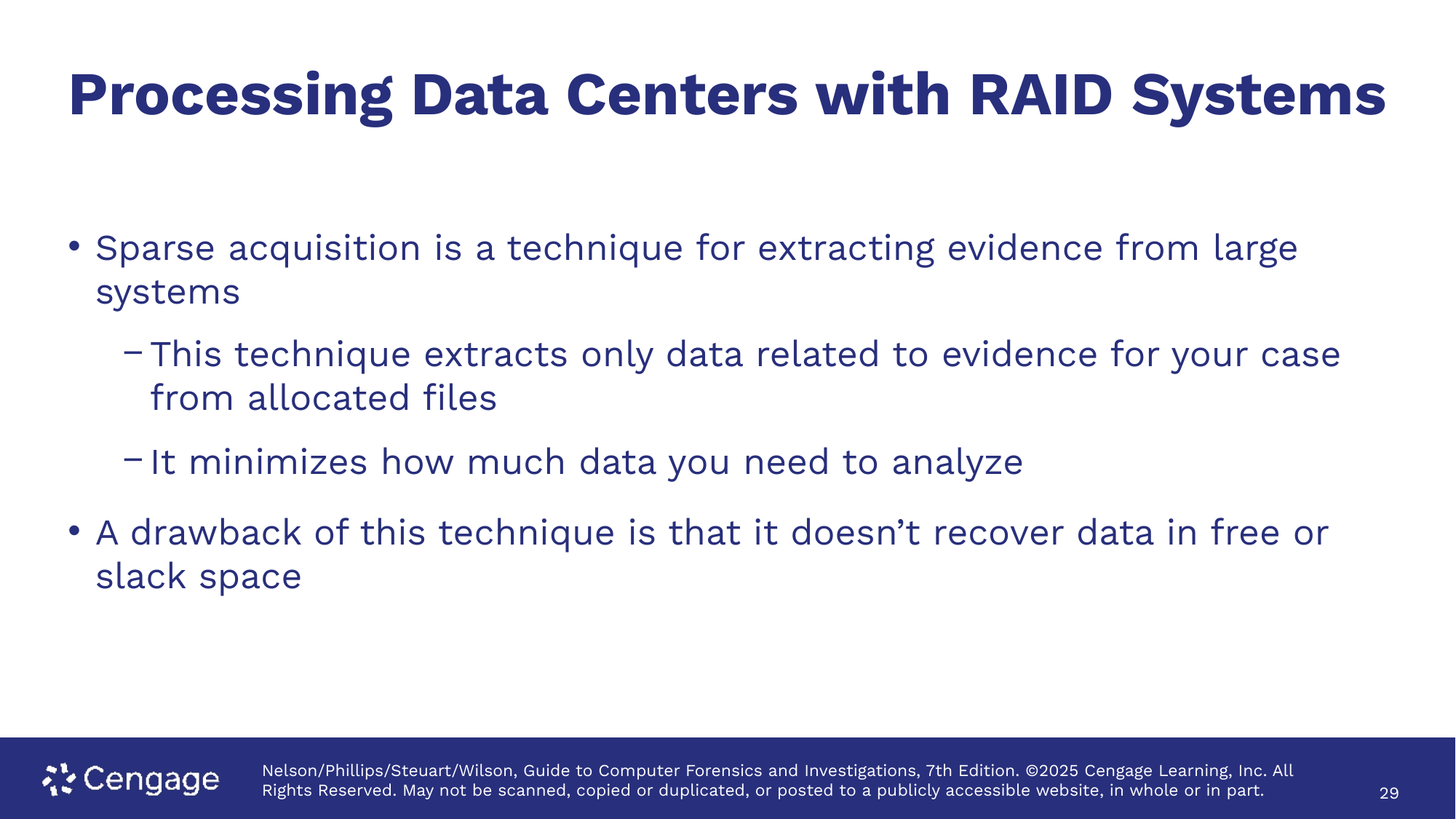

# Processing Data Centers with RAID Systems
Sparse acquisition is a technique for extracting evidence from large systems
This technique extracts only data related to evidence for your case from allocated files
It minimizes how much data you need to analyze
A drawback of this technique is that it doesn’t recover data in free or slack space